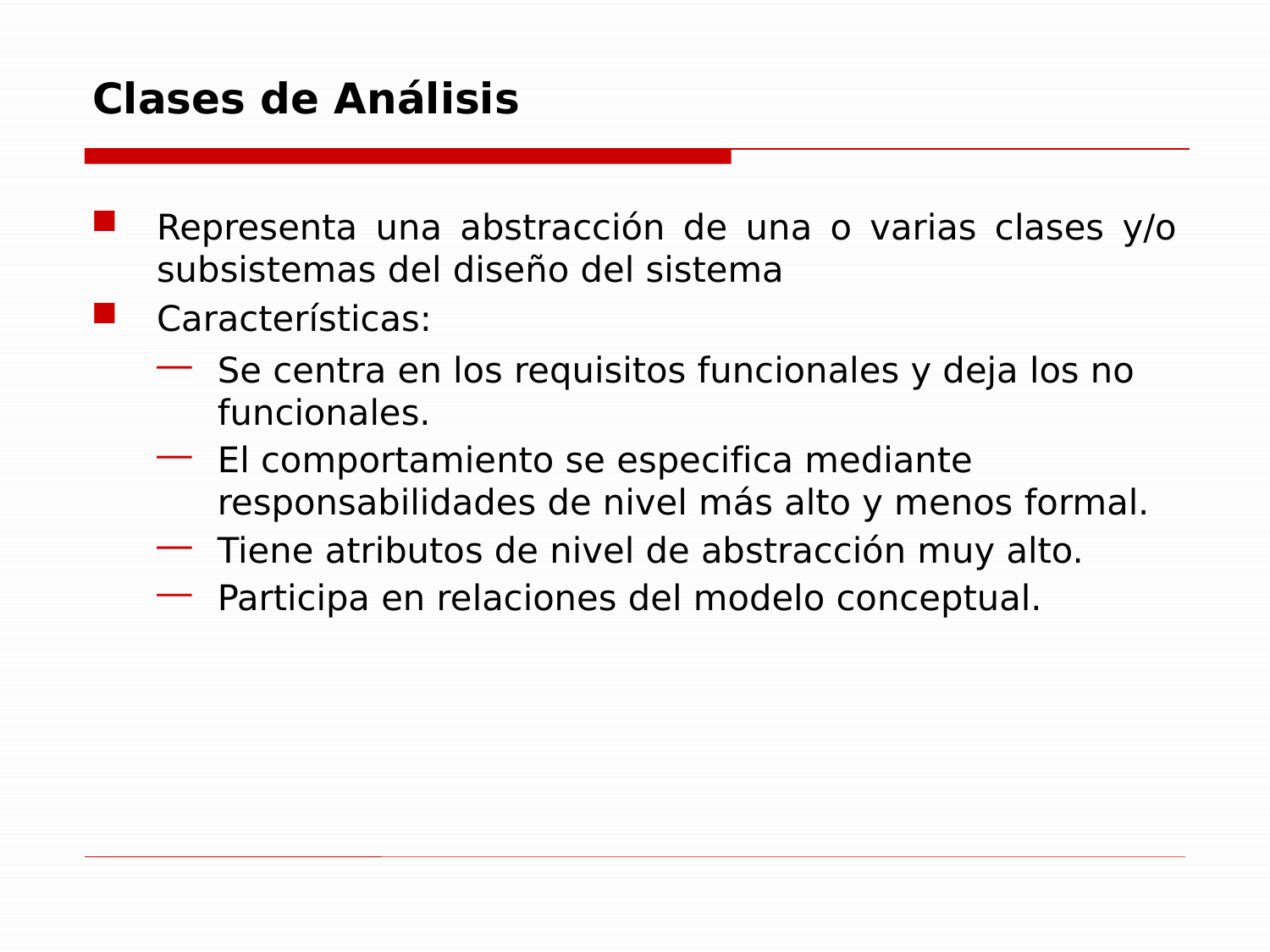

# Clases de Análisis
Representa una abstracción de una o varias clases y/o subsistemas del diseño del sistema
Características:
Se centra en los requisitos funcionales y deja los no funcionales.
El comportamiento se especifica mediante responsabilidades de nivel más alto y menos formal.
Tiene atributos de nivel de abstracción muy alto.
Participa en relaciones del modelo conceptual.